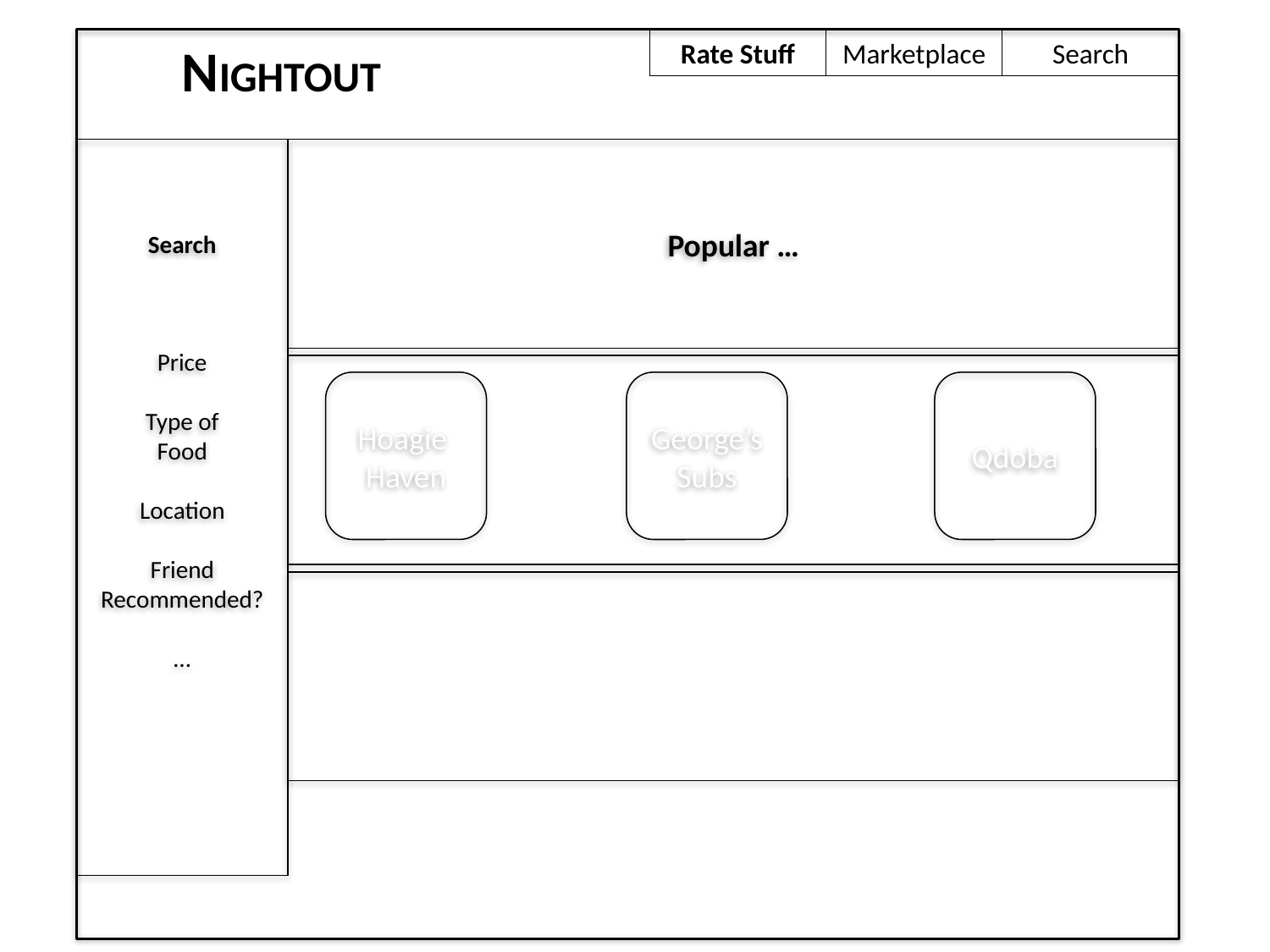

NIGHTOUT
Rate Stuff
Marketplace
Search
Search

Price

Type of
Food

Location

Friend
Recommended?

…

Popular …

Hoagie
Haven
George’s
Subs
Qdoba